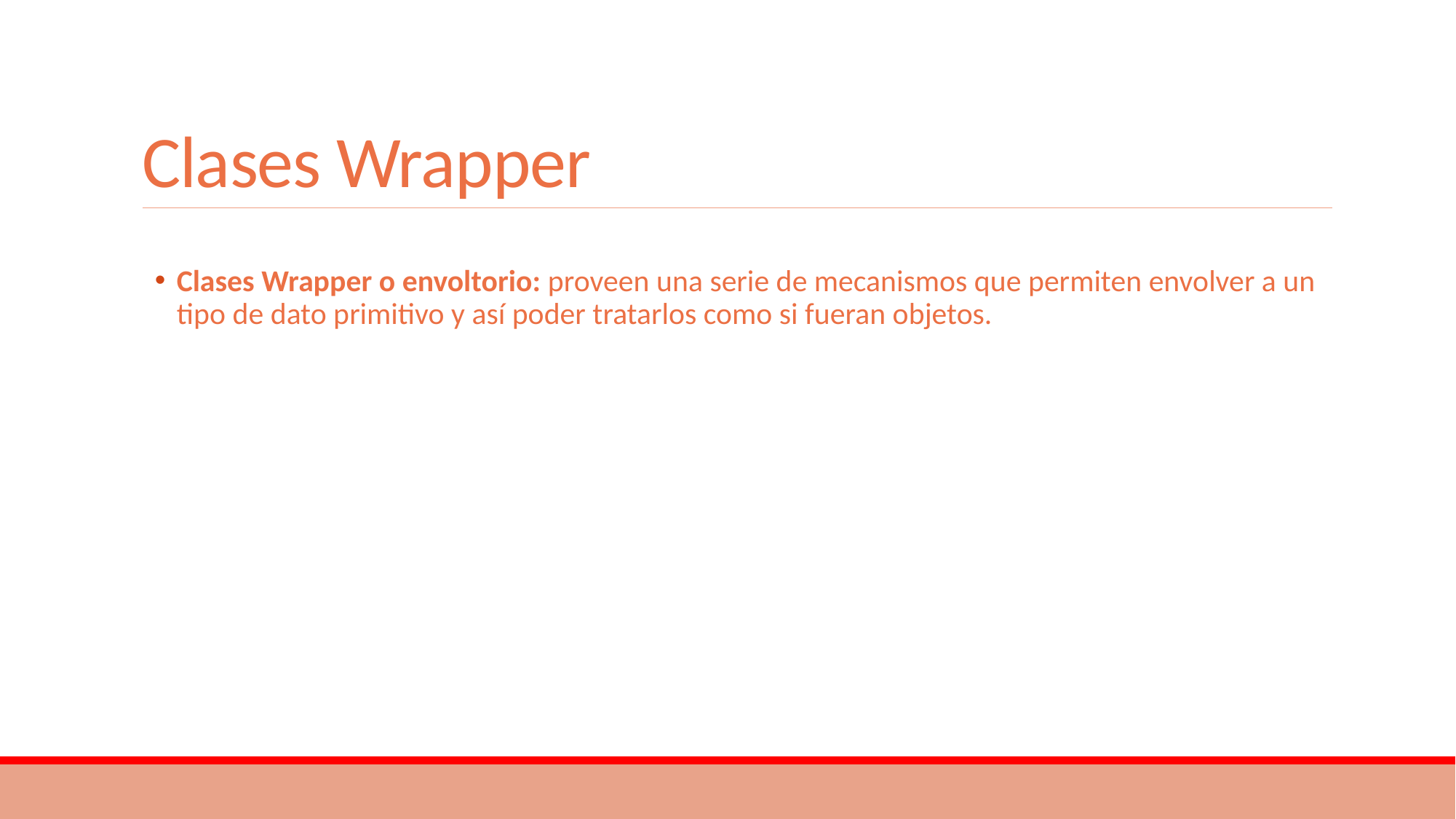

# Clases Wrapper

Clases Wrapper o envoltorio: proveen una serie de mecanismos que permiten envolver a un tipo de dato primitivo y así poder tratarlos como si fueran objetos.